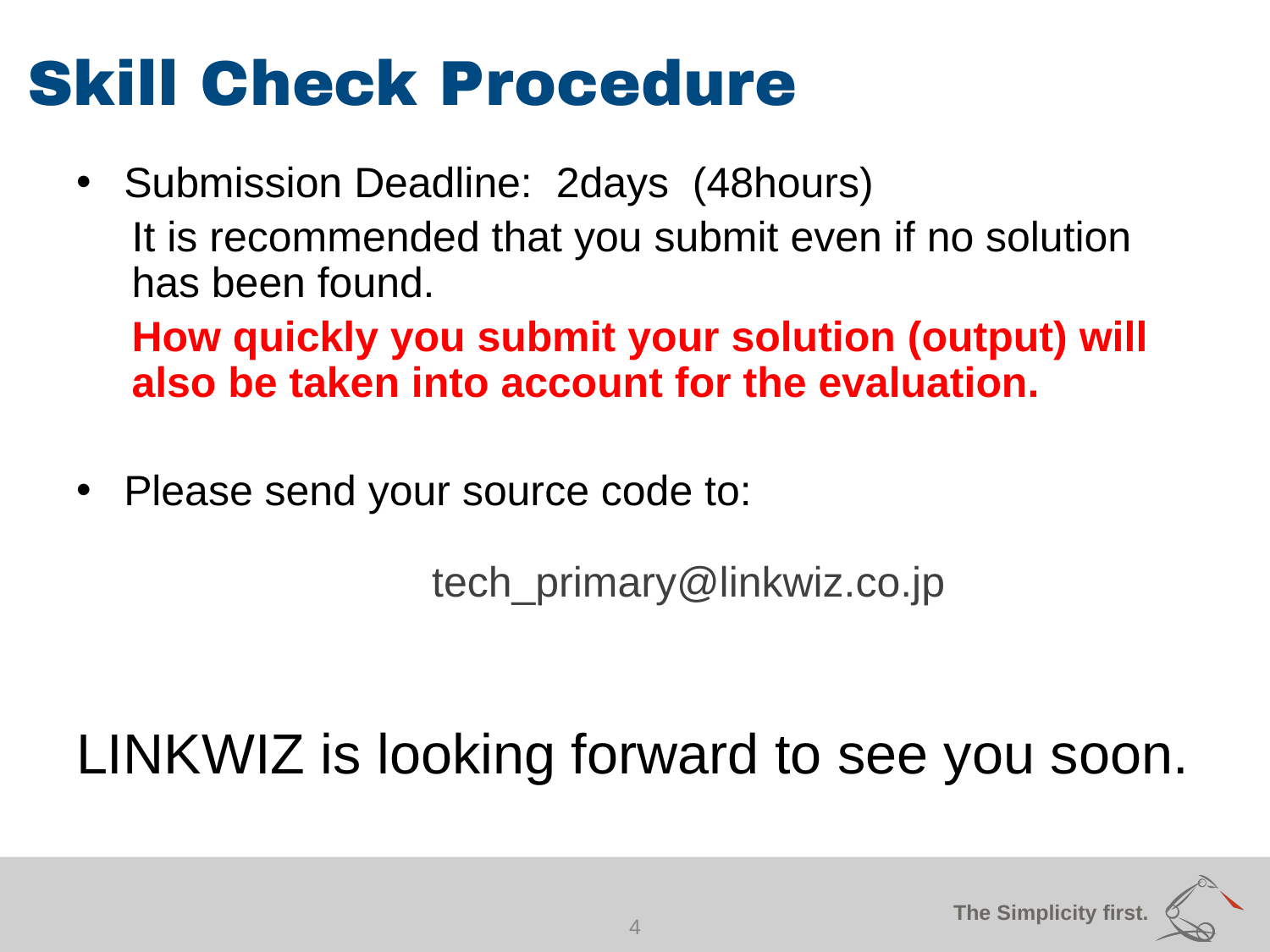

# Skill Check Procedure
Submission Deadline:  2days  (48hours)
It is recommended that you submit even if no solution has been found.
How quickly you submit your solution (output) will also be taken into account for the evaluation.

Please send your source code to:
                          tech_primary@linkwiz.co.jp

LINKWIZ is looking forward to see you soon.
4